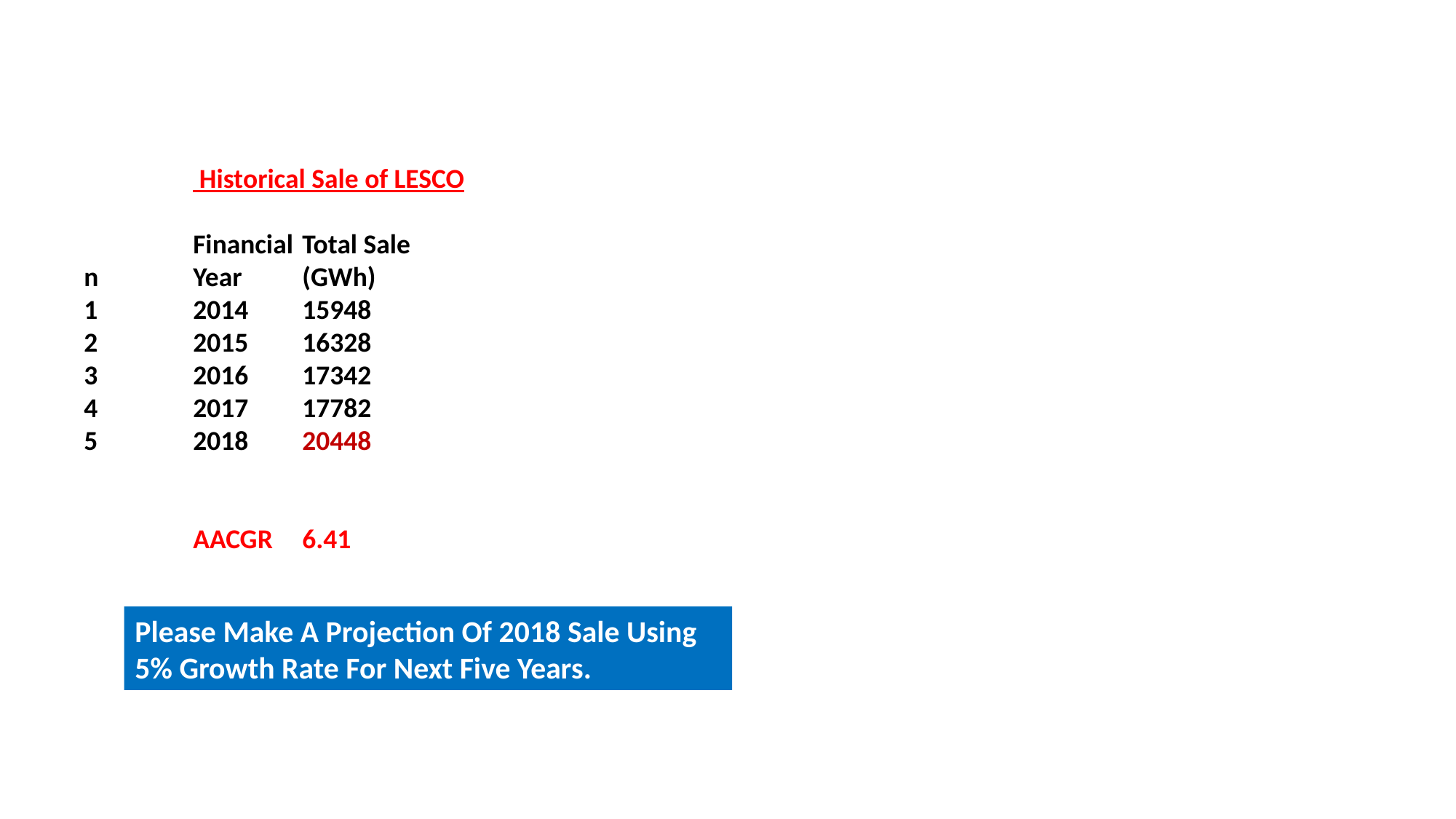

Historical Sale of LESCO

	Financial	Total Sale
n	Year	(GWh)
1	2014	15948
2	2015	16328
3	2016	17342
4	2017	17782
5	2018	20448

	AACGR	6.41
Please Make A Projection Of 2018 Sale Using 5% Growth Rate For Next Five Years.